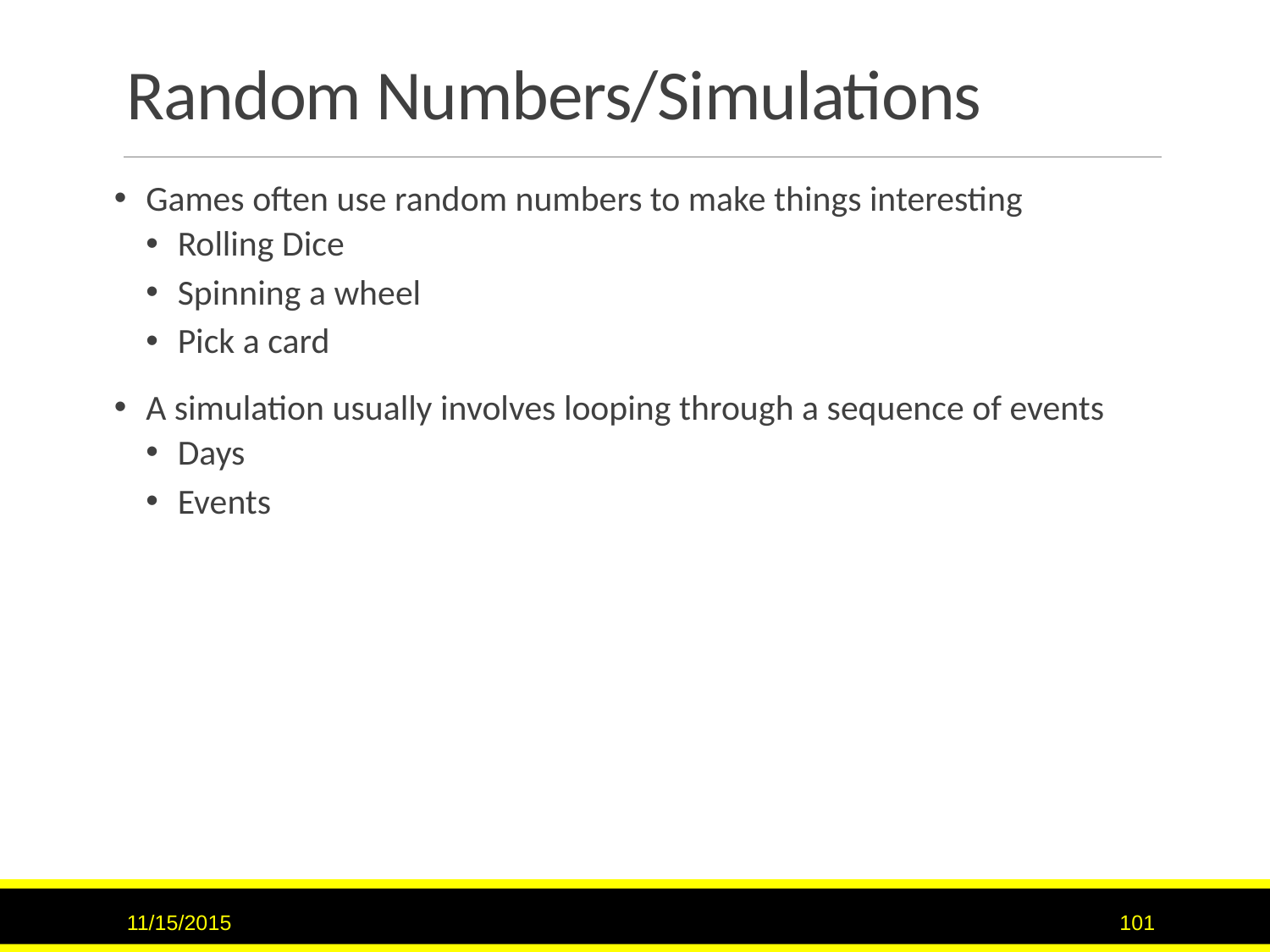

# Random Numbers/Simulations
Games often use random numbers to make things interesting
Rolling Dice
Spinning a wheel
Pick a card
A simulation usually involves looping through a sequence of events
Days
Events

11/15/2015
101